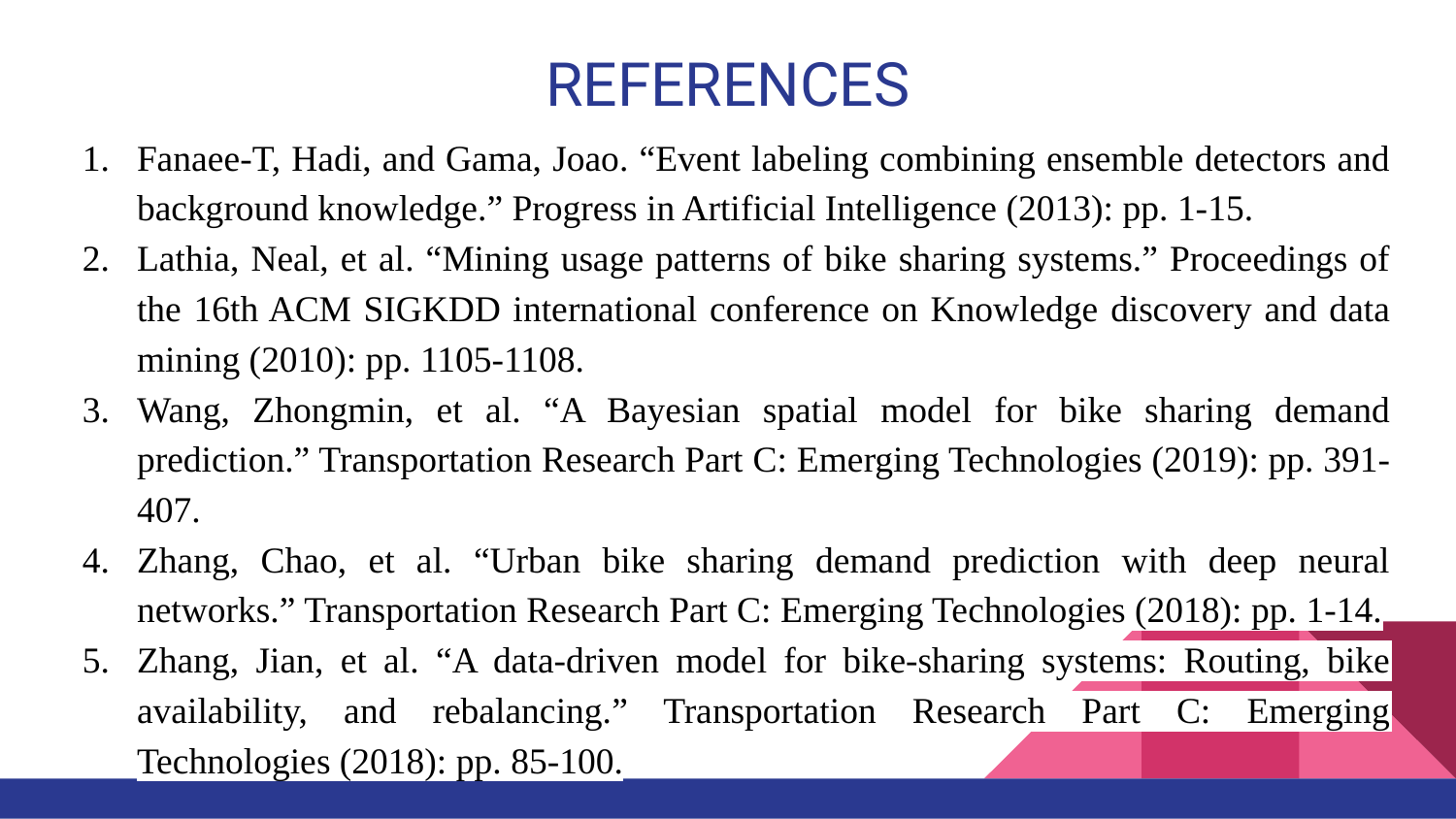

# REFERENCES
Fanaee-T, Hadi, and Gama, Joao. “Event labeling combining ensemble detectors and background knowledge.” Progress in Artificial Intelligence (2013): pp. 1-15.
Lathia, Neal, et al. “Mining usage patterns of bike sharing systems.” Proceedings of the 16th ACM SIGKDD international conference on Knowledge discovery and data mining (2010): pp. 1105-1108.
Wang, Zhongmin, et al. “A Bayesian spatial model for bike sharing demand prediction.” Transportation Research Part C: Emerging Technologies (2019): pp. 391-407.
Zhang, Chao, et al. “Urban bike sharing demand prediction with deep neural networks.” Transportation Research Part C: Emerging Technologies (2018): pp. 1-14.
Zhang, Jian, et al. “A data-driven model for bike-sharing systems: Routing, bike availability, and rebalancing.” Transportation Research Part C: Emerging Technologies (2018): pp. 85-100.